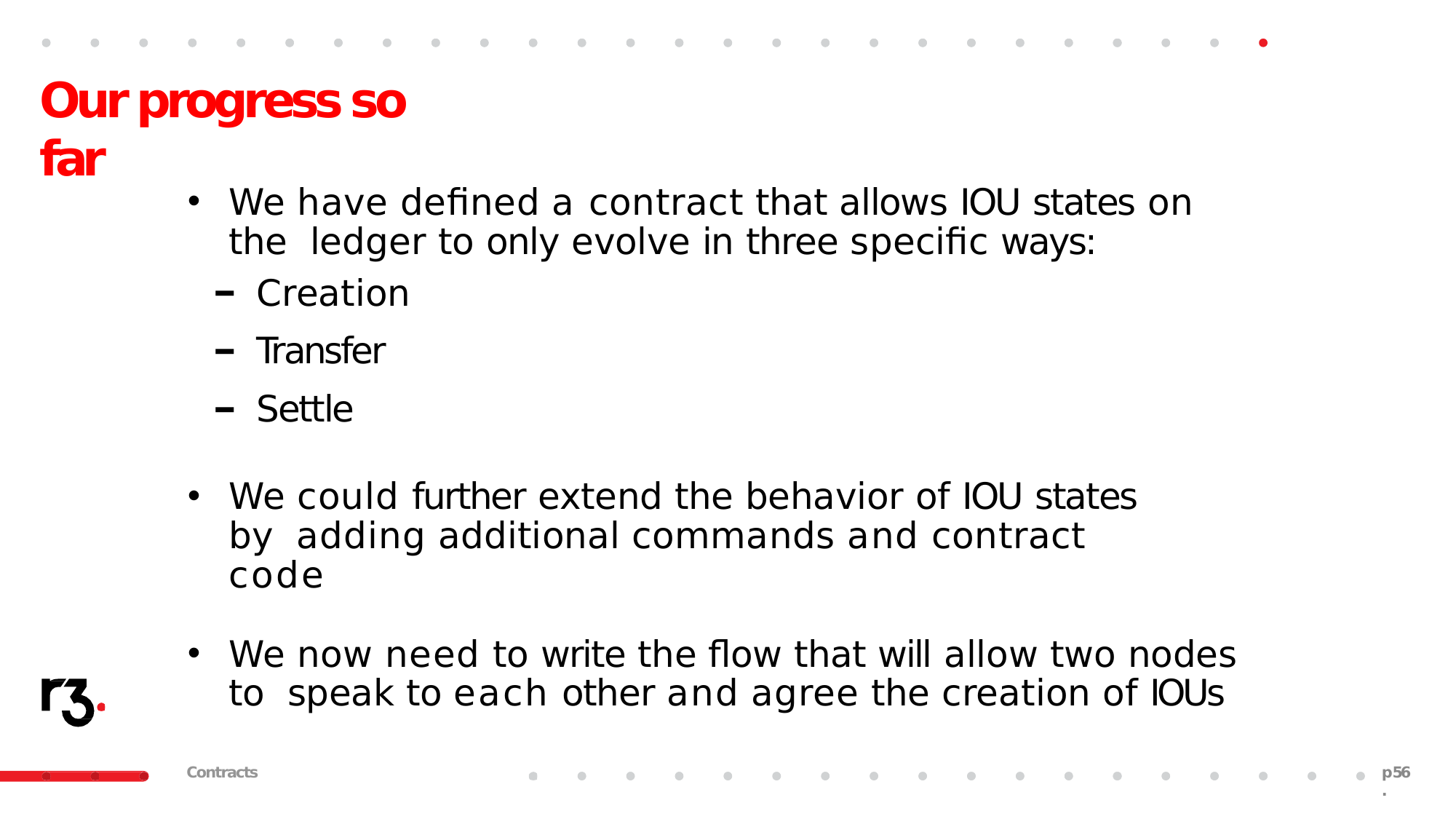

# Our progress so far
We have defined a contract that allows IOU states on the  ledger to only evolve in three specific ways:
Creation
Transfer
Settle

We could further extend the behavior of IOU states by  adding additional commands and contract code
We now need to write the flow that will allow two nodes to  speak to each other and agree the creation of IOUs
Contracts
p56.